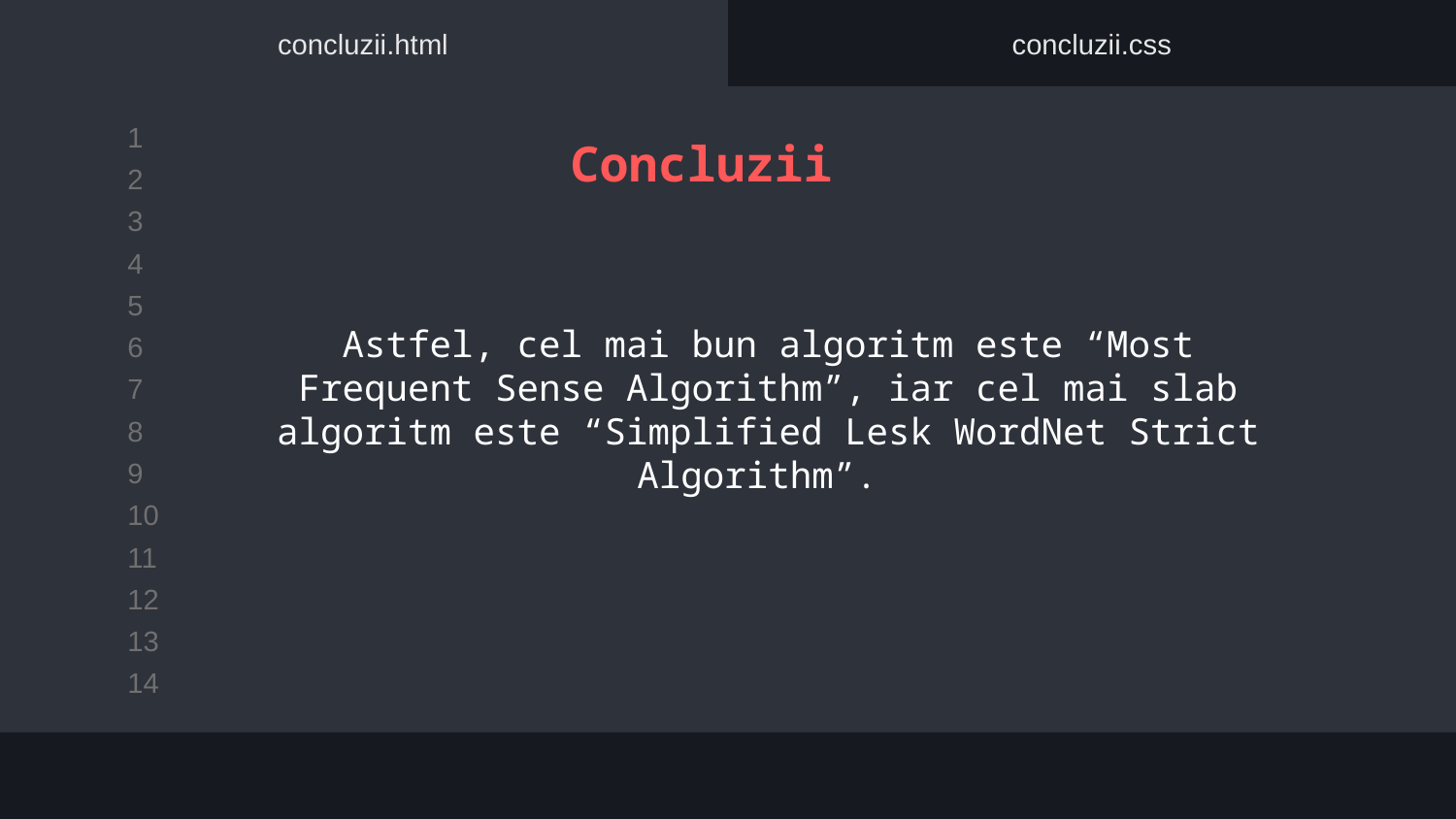

concluzii.html
concluzii.css
Concluzii
Astfel, cel mai bun algoritm este “Most Frequent Sense Algorithm”, iar cel mai slab algoritm este “Simplified Lesk WordNet Strict Algorithm”.